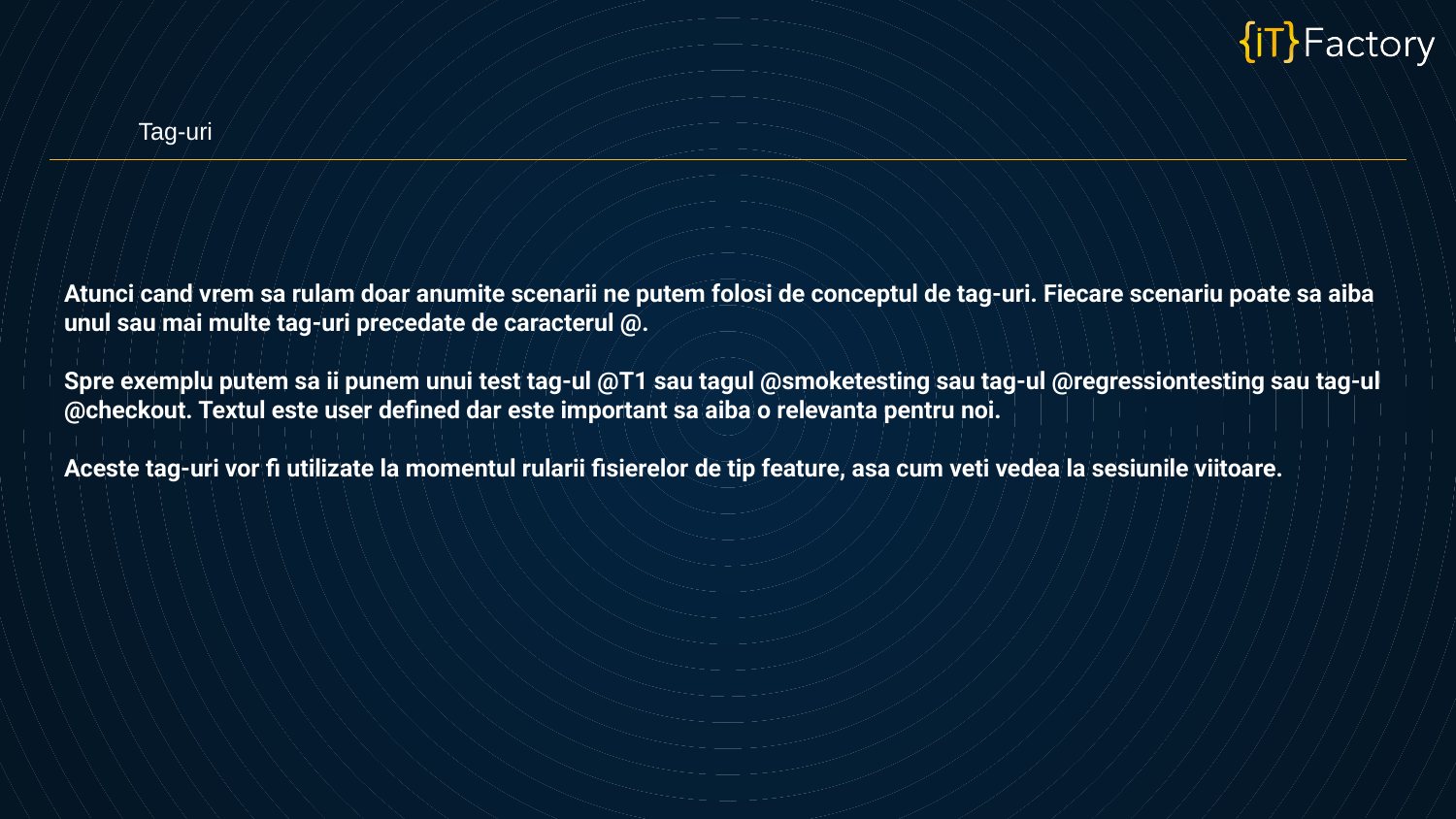

# Tag-uri
Atunci cand vrem sa rulam doar anumite scenarii ne putem folosi de conceptul de tag-uri. Fiecare scenariu poate sa aiba unul sau mai multe tag-uri precedate de caracterul @.

Spre exemplu putem sa ii punem unui test tag-ul @T1 sau tagul @smoketesting sau tag-ul @regressiontesting sau tag-ul @checkout. Textul este user defined dar este important sa aiba o relevanta pentru noi.

Aceste tag-uri vor fi utilizate la momentul rularii fisierelor de tip feature, asa cum veti vedea la sesiunile viitoare.